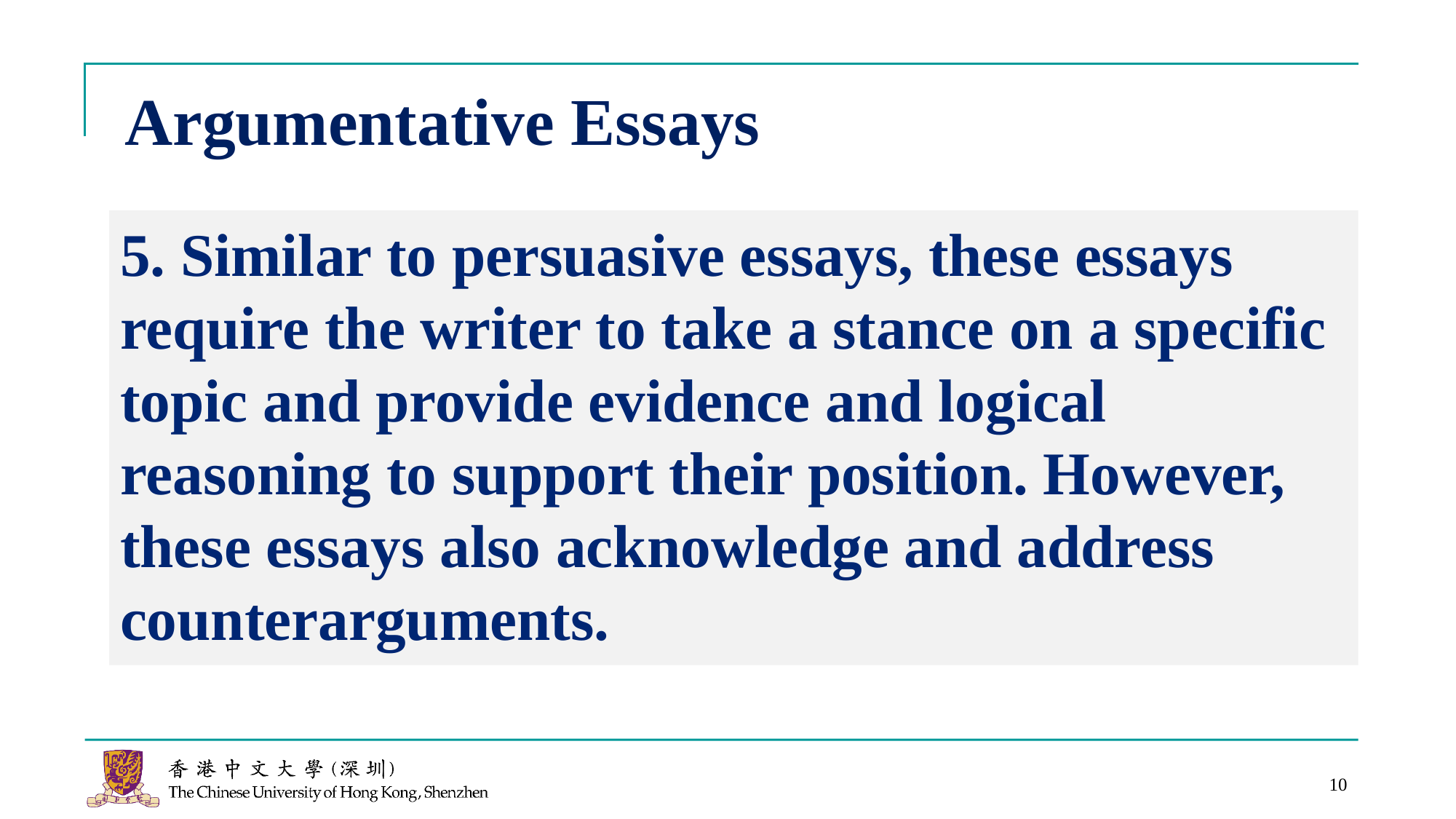

# Argumentative Essays
5. Similar to persuasive essays, these essays require the writer to take a stance on a specific topic and provide evidence and logical reasoning to support their position. However, these essays also acknowledge and address counterarguments.
10